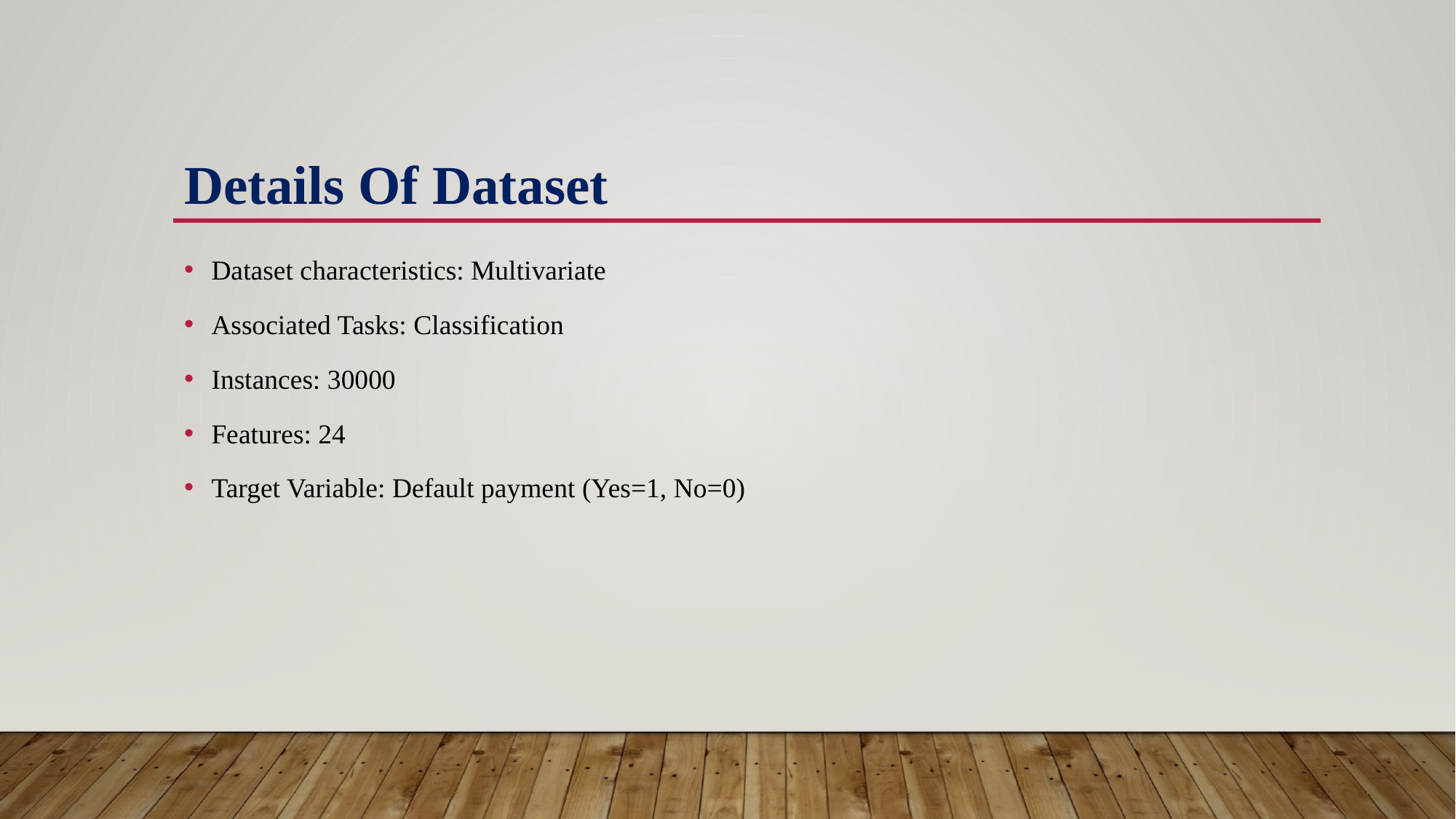

# Details Of Dataset
Dataset characteristics: Multivariate
Associated Tasks: Classification
Instances: 30000
Features: 24
Target Variable: Default payment (Yes=1, No=0)